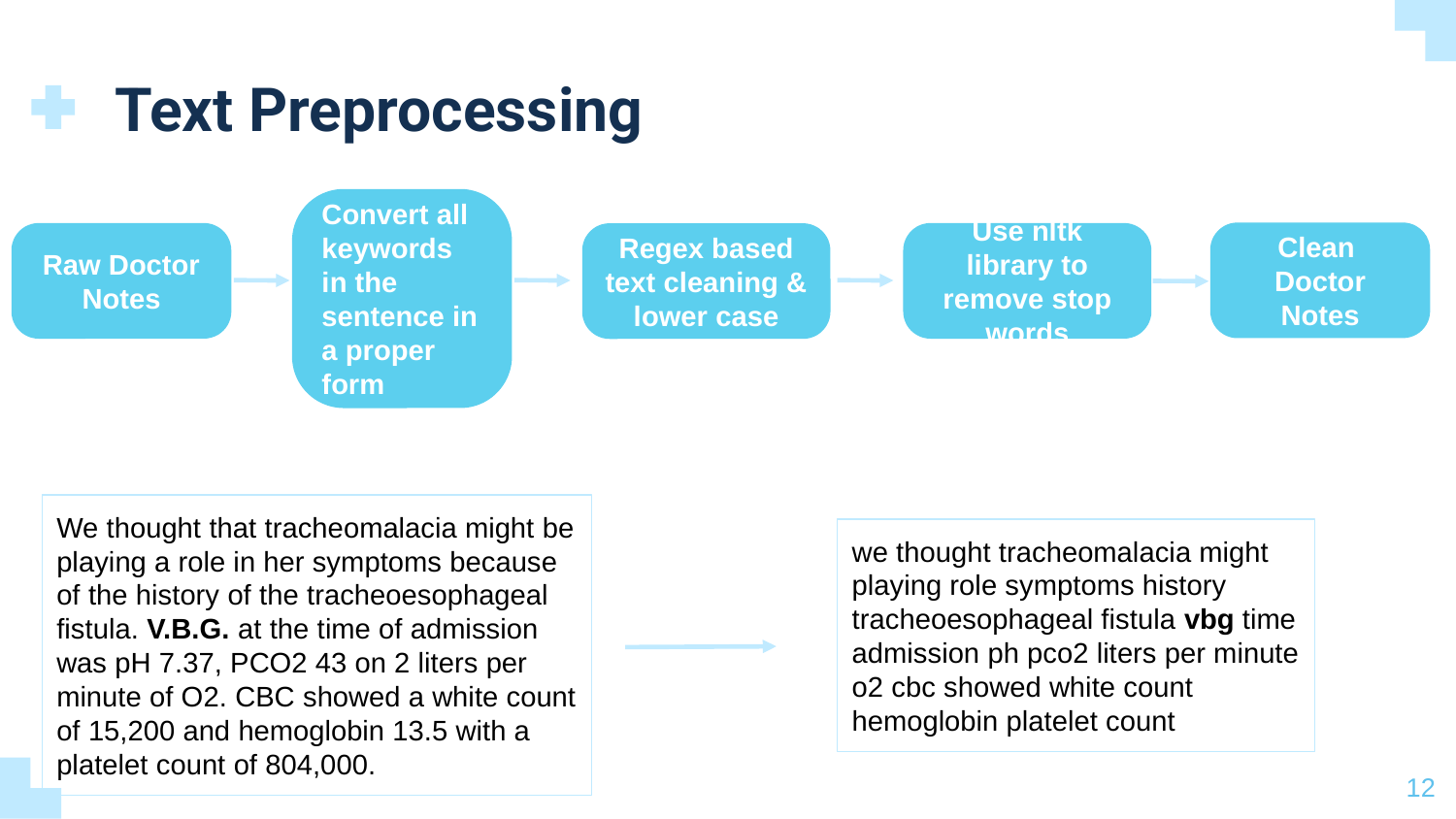

Text Preprocessing
Convert all  keywords in the sentence in a proper form
Clean  Doctor Notes
Raw Doctor Notes
Use nltk library to remove stop words
Regex based text cleaning & lower case
We thought that tracheomalacia might be playing a role in her symptoms because of the history of the tracheoesophageal fistula. V.B.G. at the time of admission was pH 7.37, PCO2 43 on 2 liters per minute of O2. CBC showed a white count of 15,200 and hemoglobin 13.5 with a platelet count of 804,000.
we thought tracheomalacia might playing role symptoms history tracheoesophageal fistula vbg time admission ph pco2 liters per minute o2 cbc showed white count hemoglobin platelet count
12